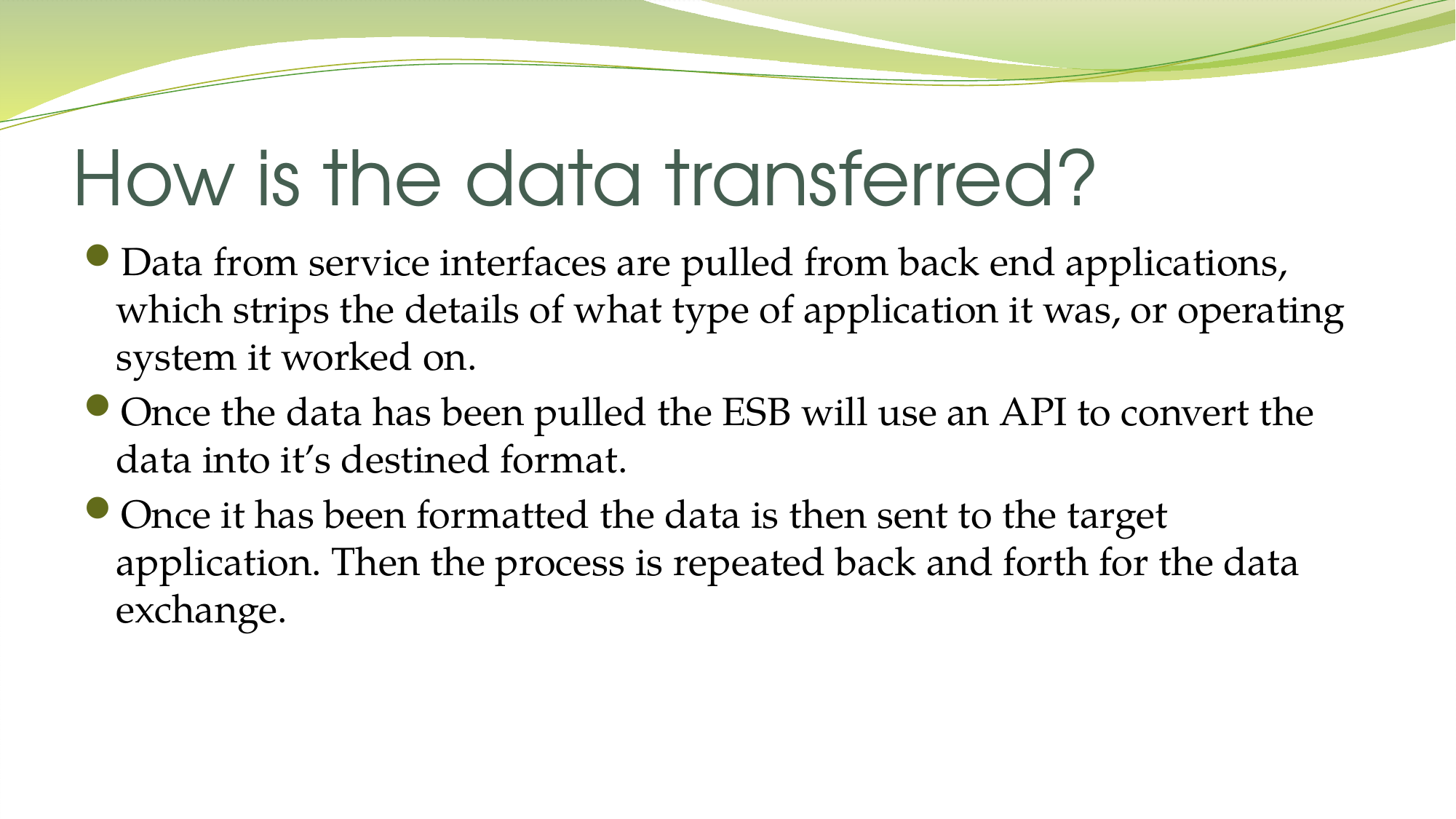

# How is the data transferred?
Data from service interfaces are pulled from back end applications, which strips the details of what type of application it was, or operating system it worked on.
Once the data has been pulled the ESB will use an API to convert the data into it’s destined format.
Once it has been formatted the data is then sent to the target application. Then the process is repeated back and forth for the data exchange.